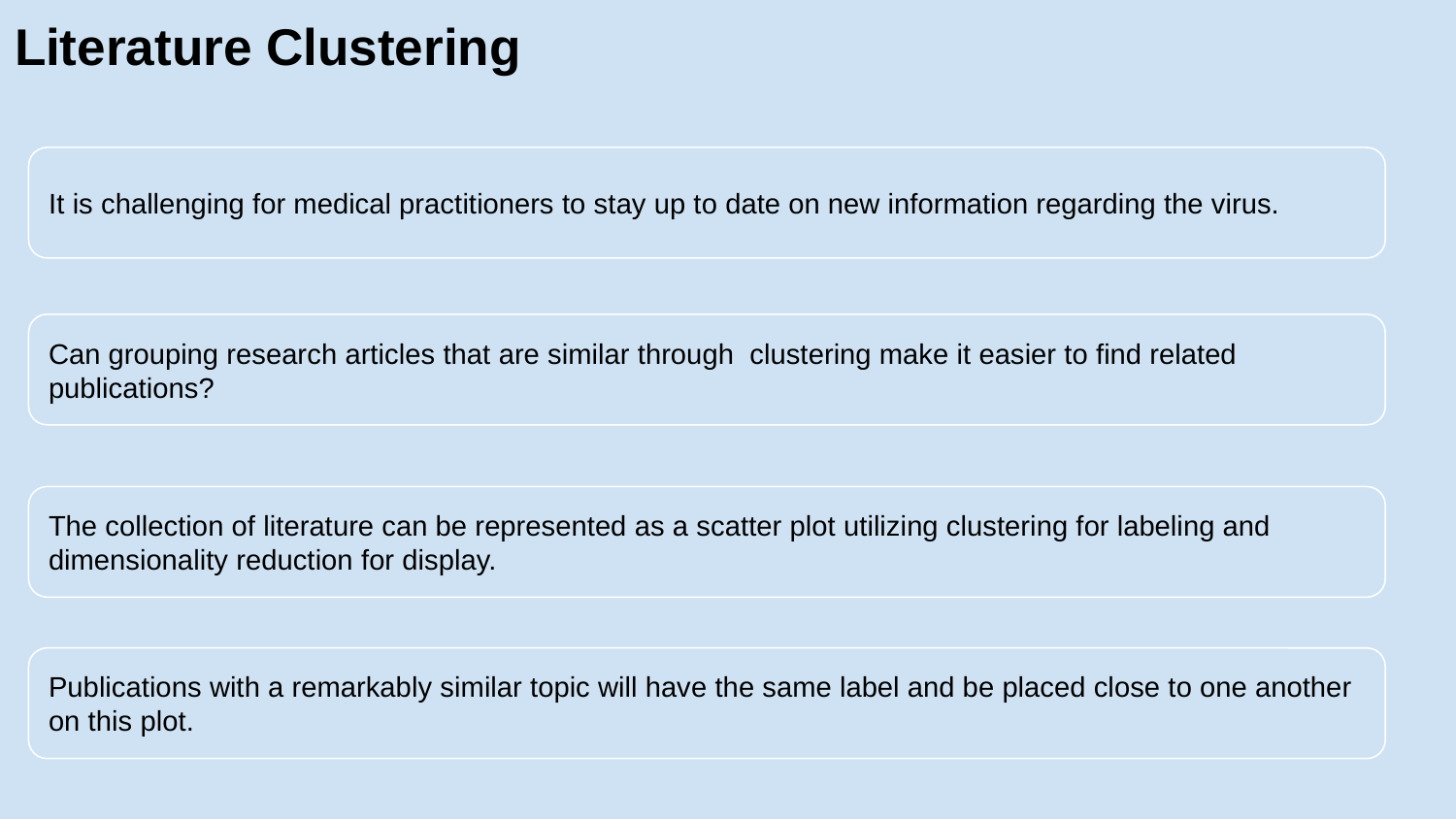

# Literature Clustering
It is challenging for medical practitioners to stay up to date on new information regarding the virus.
Can grouping research articles that are similar through  clustering make it easier to find related publications?
The collection of literature can be represented as a scatter plot utilizing clustering for labeling and dimensionality reduction for display.
Publications with a remarkably similar topic will have the same label and be placed close to one another on this plot.